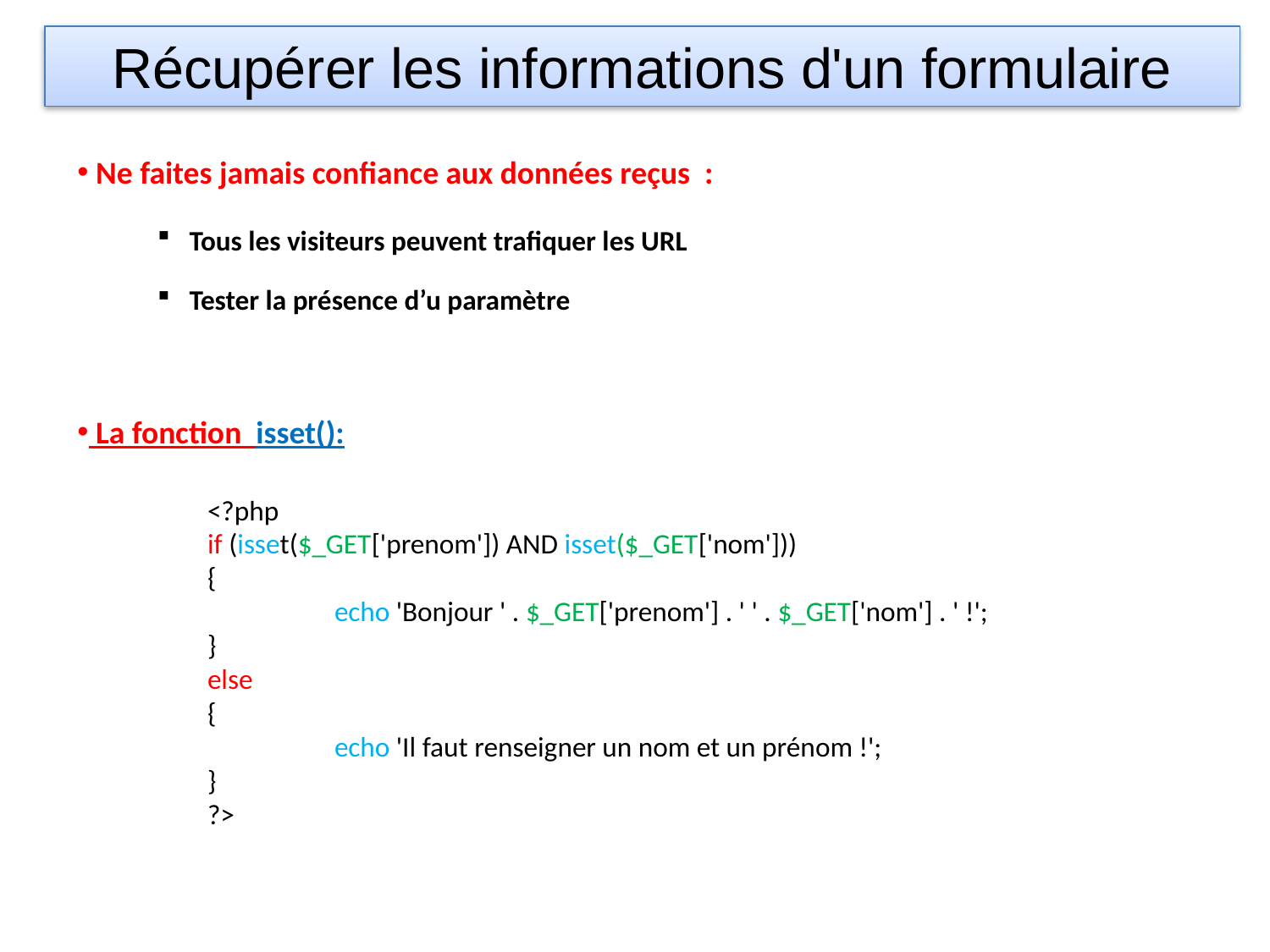

Récupérer les informations d'un formulaire
 Ne faites jamais confiance aux données reçus  :
   Tous les visiteurs peuvent trafiquer les URL
   Tester la présence d’u paramètre
 La fonction  isset():
<?php
if (isset($_GET['prenom']) AND isset($_GET['nom']))
{
	echo 'Bonjour ' . $_GET['prenom'] . ' ' . $_GET['nom'] . ' !';
}
else
{
	echo 'Il faut renseigner un nom et un prénom !';
}
?>